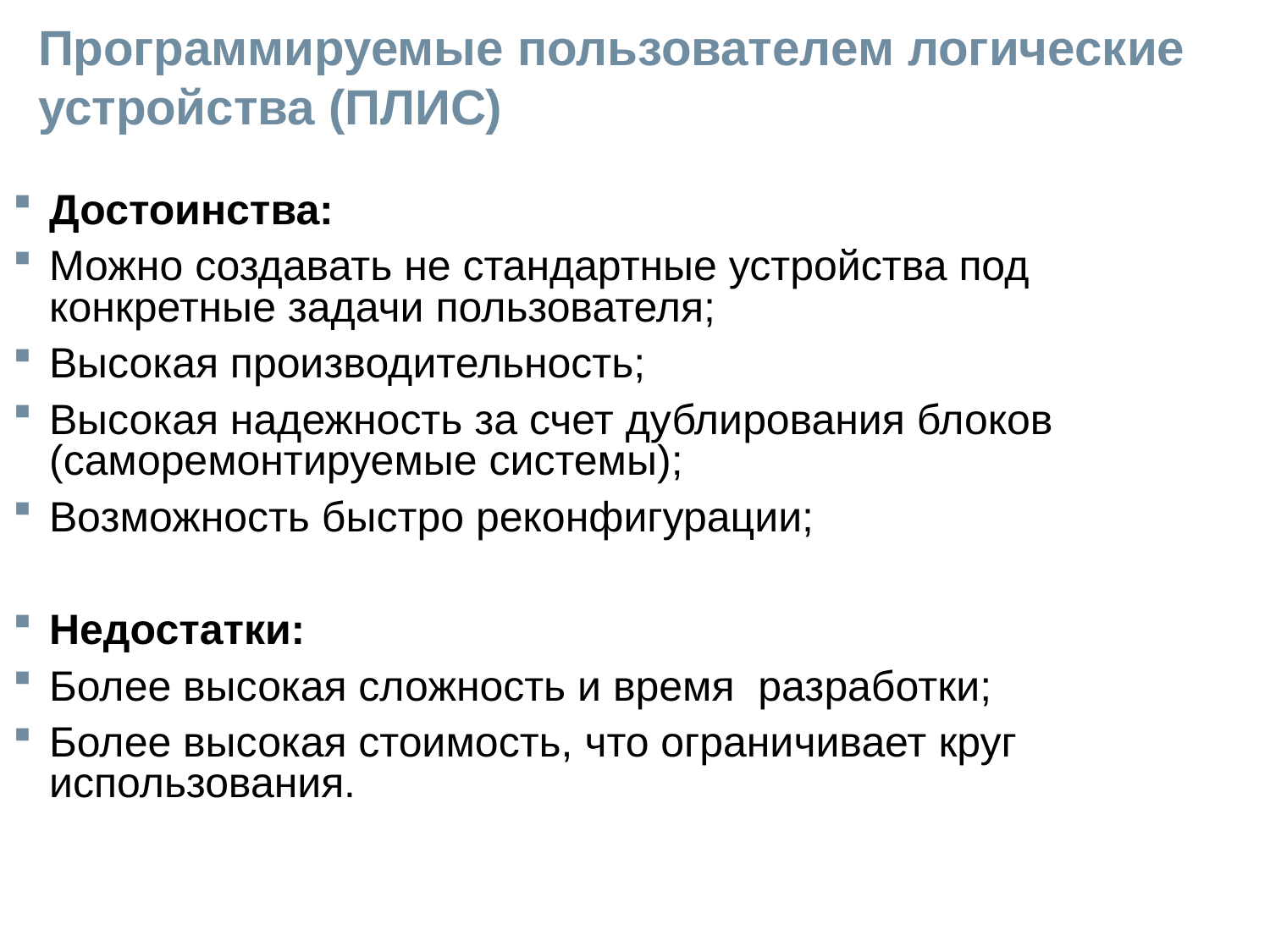

# Программируемые пользователем логические устройства (ПЛИС)

Достоинства:
Можно создавать не стандартные устройства под конкретные задачи пользователя;
Высокая производительность;
Высокая надежность за счет дублирования блоков (саморемонтируемые системы);
Возможность быстро реконфигурации;

Недостатки:
Более высокая сложность и время  разработки;
Более высокая стоимость, что ограничивает круг использования.